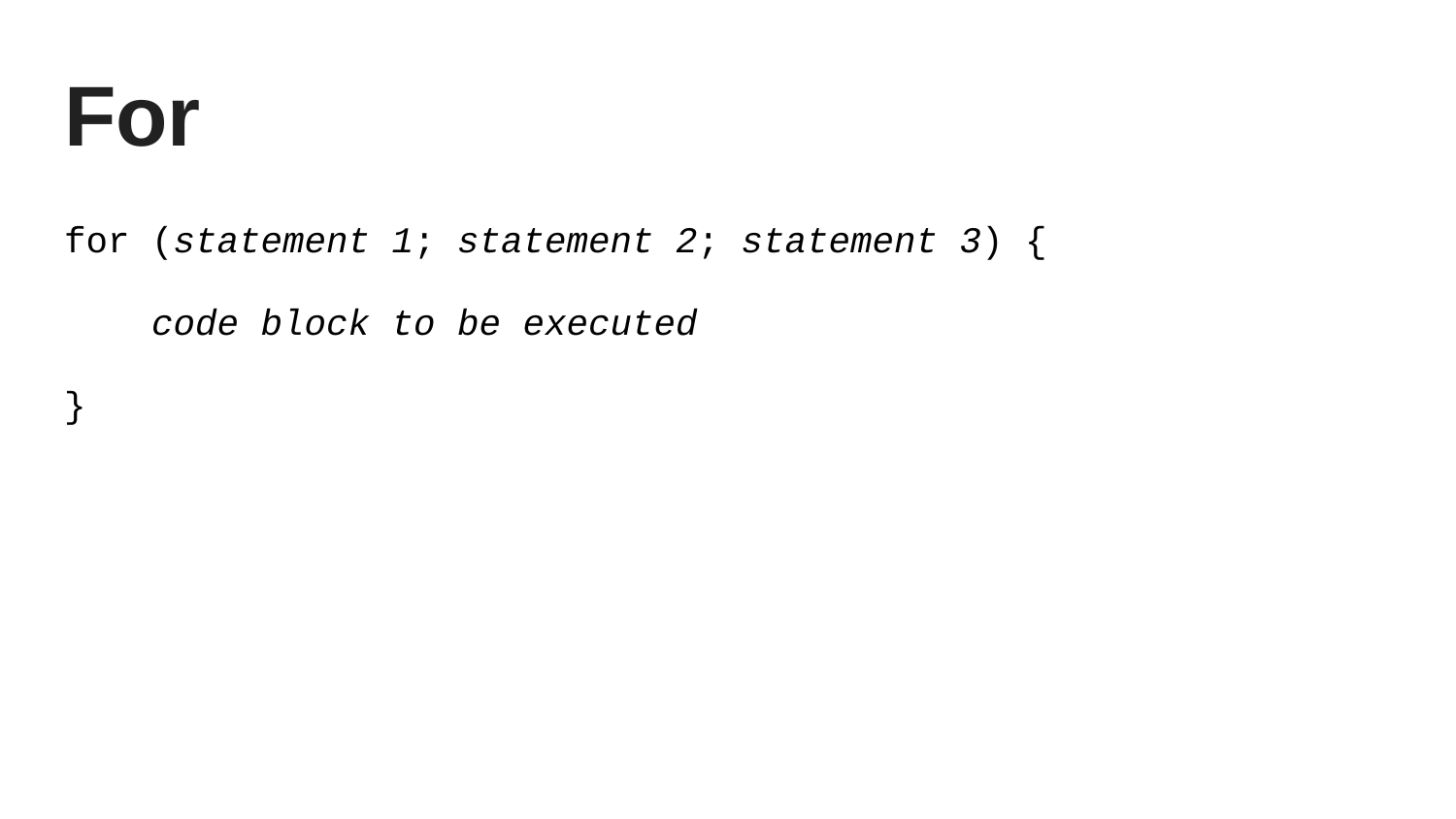

# For
for (statement 1; statement 2; statement 3) {
    code block to be executed
}